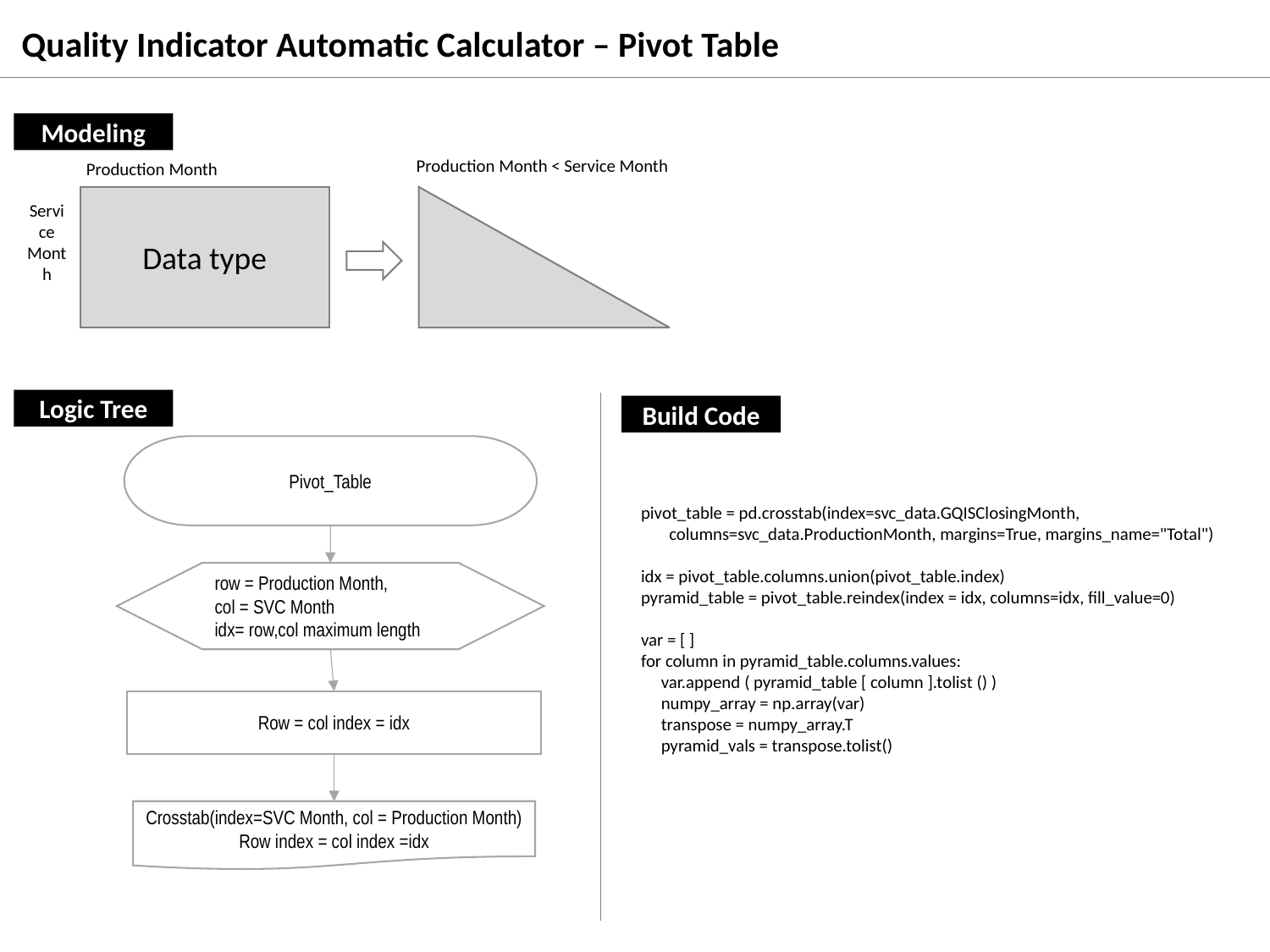

Quality Indicator Automatic Calculator – Pivot Table
Modeling
Production Month < Service Month
Production Month

Data type
Service Month

Logic Tree
Build Code
Pivot_Table
pivot_table = pd.crosstab(index=svc_data.GQISClosingMonth,
       columns=svc_data.ProductionMonth, margins=True, margins_name="Total")

idx = pivot_table.columns.union(pivot_table.index)
pyramid_table = pivot_table.reindex(index = idx, columns=idx, fill_value=0)

var = [ ]
for column in pyramid_table.columns.values:
     var.append ( pyramid_table [ column ].tolist () )
     numpy_array = np.array(var)
     transpose = numpy_array.T
     pyramid_vals = transpose.tolist()
row = Production Month,
col = SVC Month
idx= row,col maximum length
Row = col index = idx
Crosstab(index=SVC Month, col = Production Month)
Row index = col index =idx